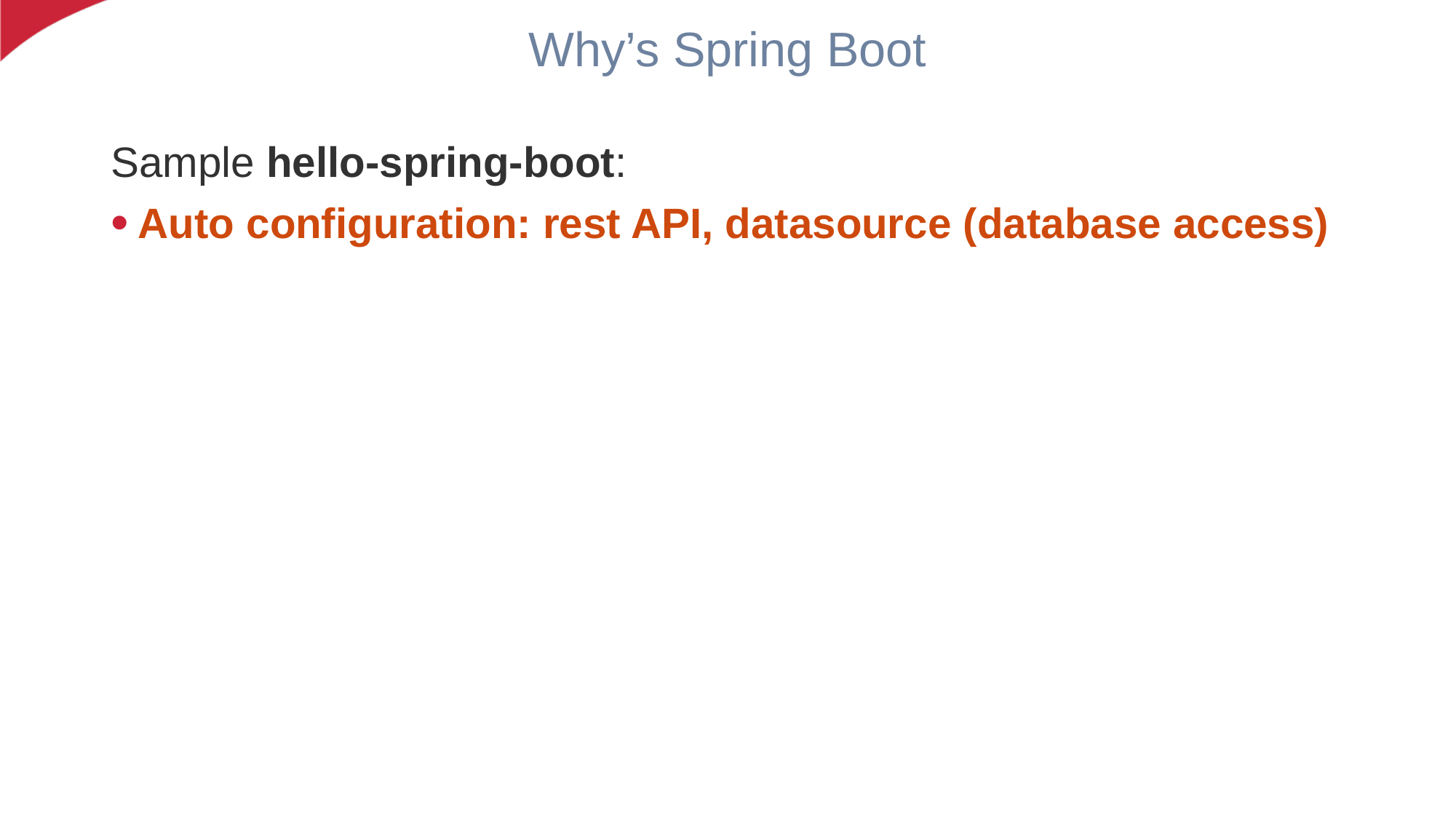

# Why’s Spring Boot
Sample hello-spring-boot:
Auto configuration: rest API, datasource (database access)